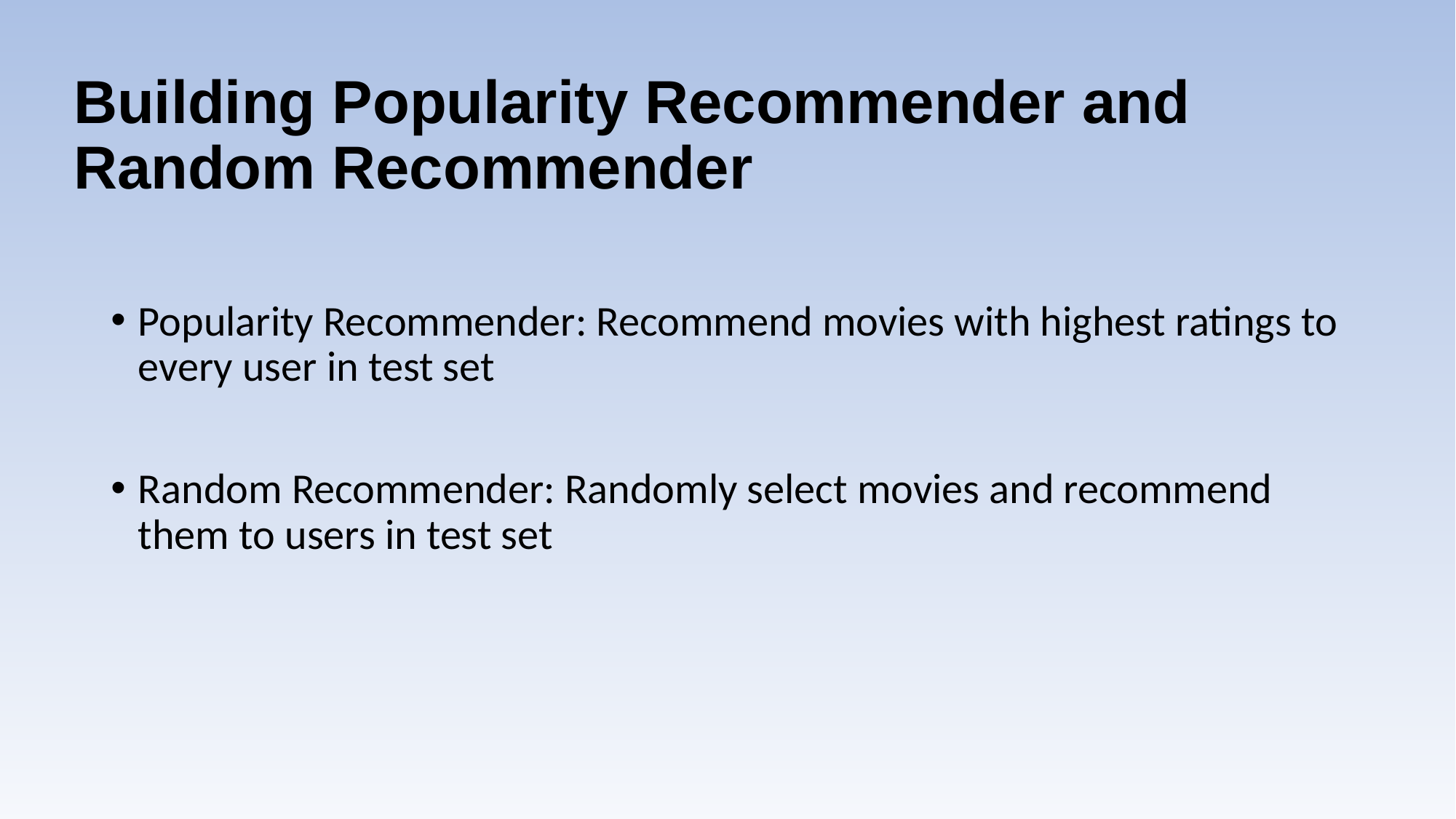

# Building Popularity Recommender and Random Recommender
Popularity Recommender: Recommend movies with highest ratings to every user in test set

Random Recommender: Randomly select movies and recommend them to users in test set